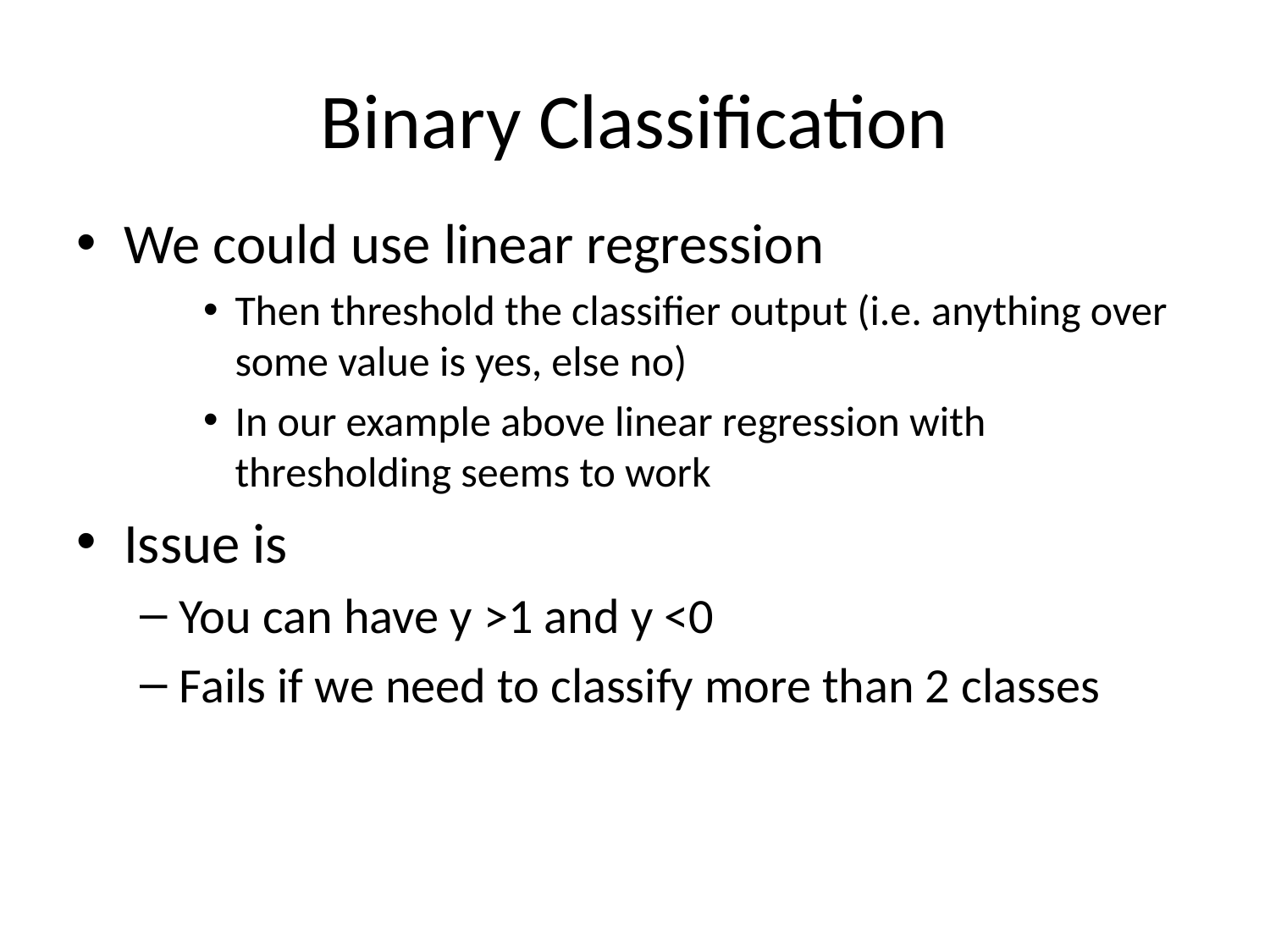

# Binary Classification
We could use linear regression
Then threshold the classifier output (i.e. anything over some value is yes, else no)
In our example above linear regression with thresholding seems to work
Issue is
You can have y >1 and y <0
Fails if we need to classify more than 2 classes